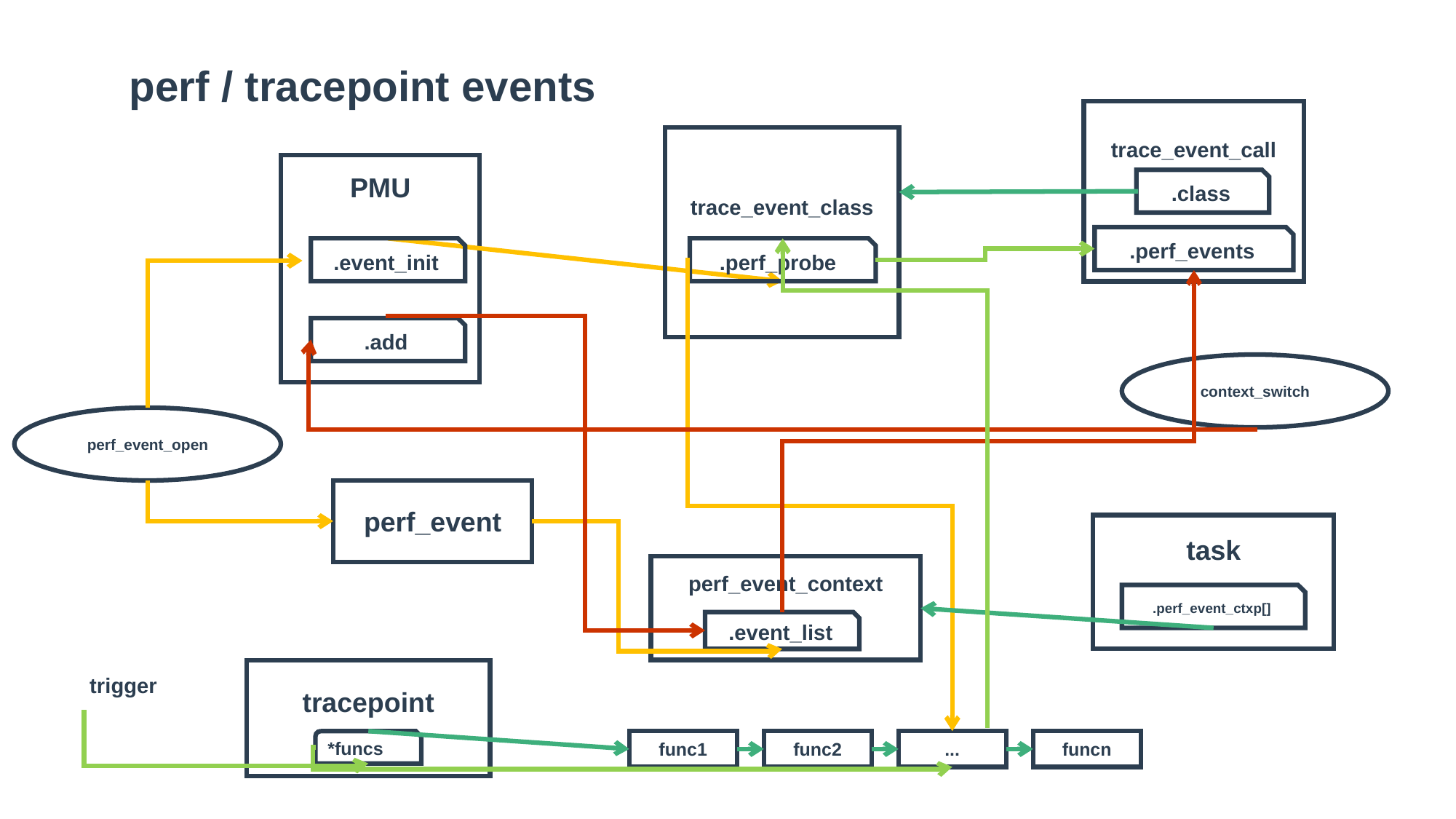

perf / tracepoint events
trace_event_call

trace_event_class

.perf_probe
PMU

.class
.perf_events
.event_init
.add
context_switch
perf_event_open
perf_event
task

.perf_event_ctxp[]
perf_event_context

.event_list
tracepoint

trigger
*funcs
func1
func2
...
funcn